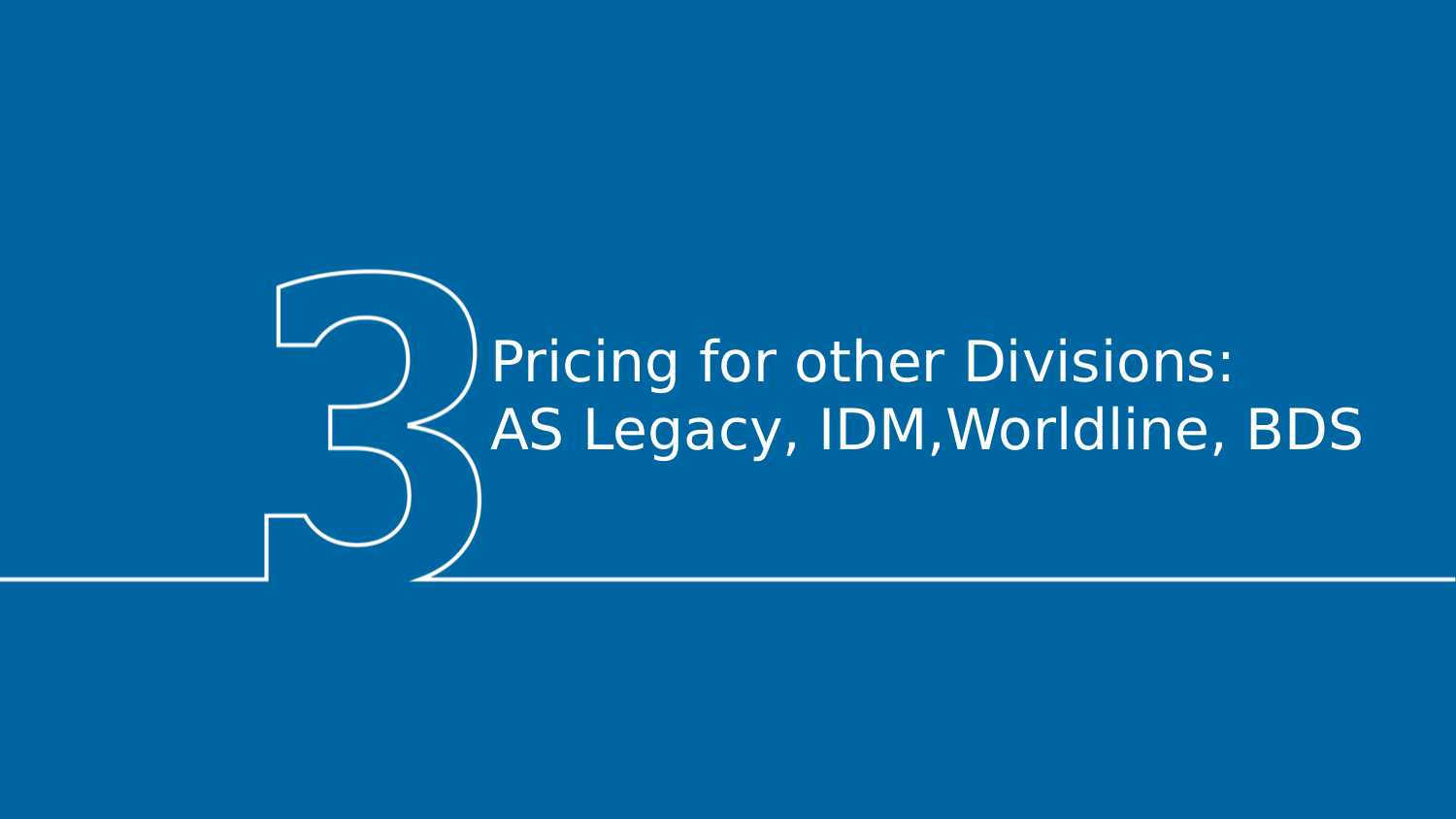

# Pricing for other Divisions: AS Legacy, IDM,Worldline, BDS